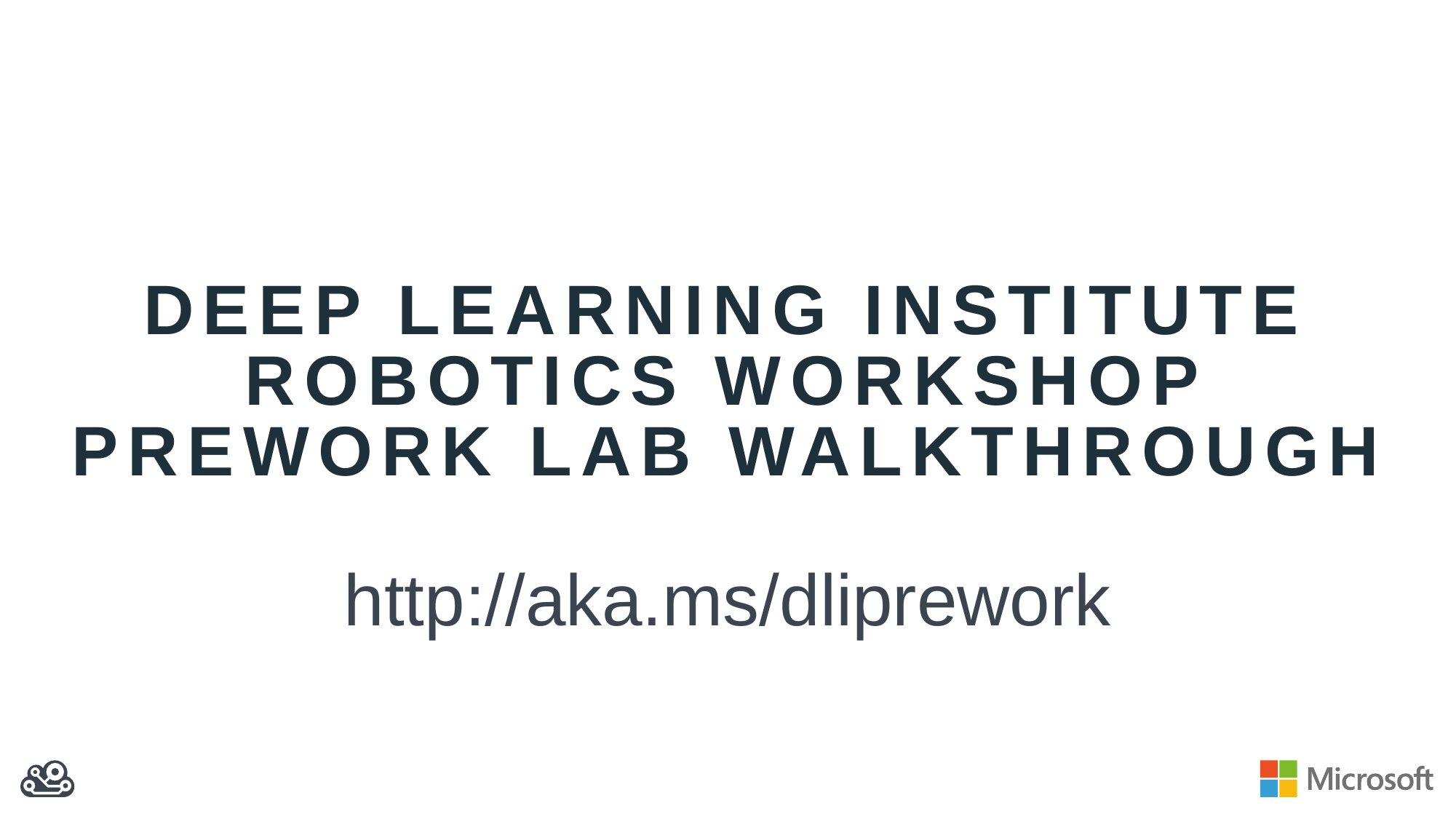

# Deep Learning Institute Robotics Workshop Prework LAB WALKTHROUGH
http://aka.ms/dliprework